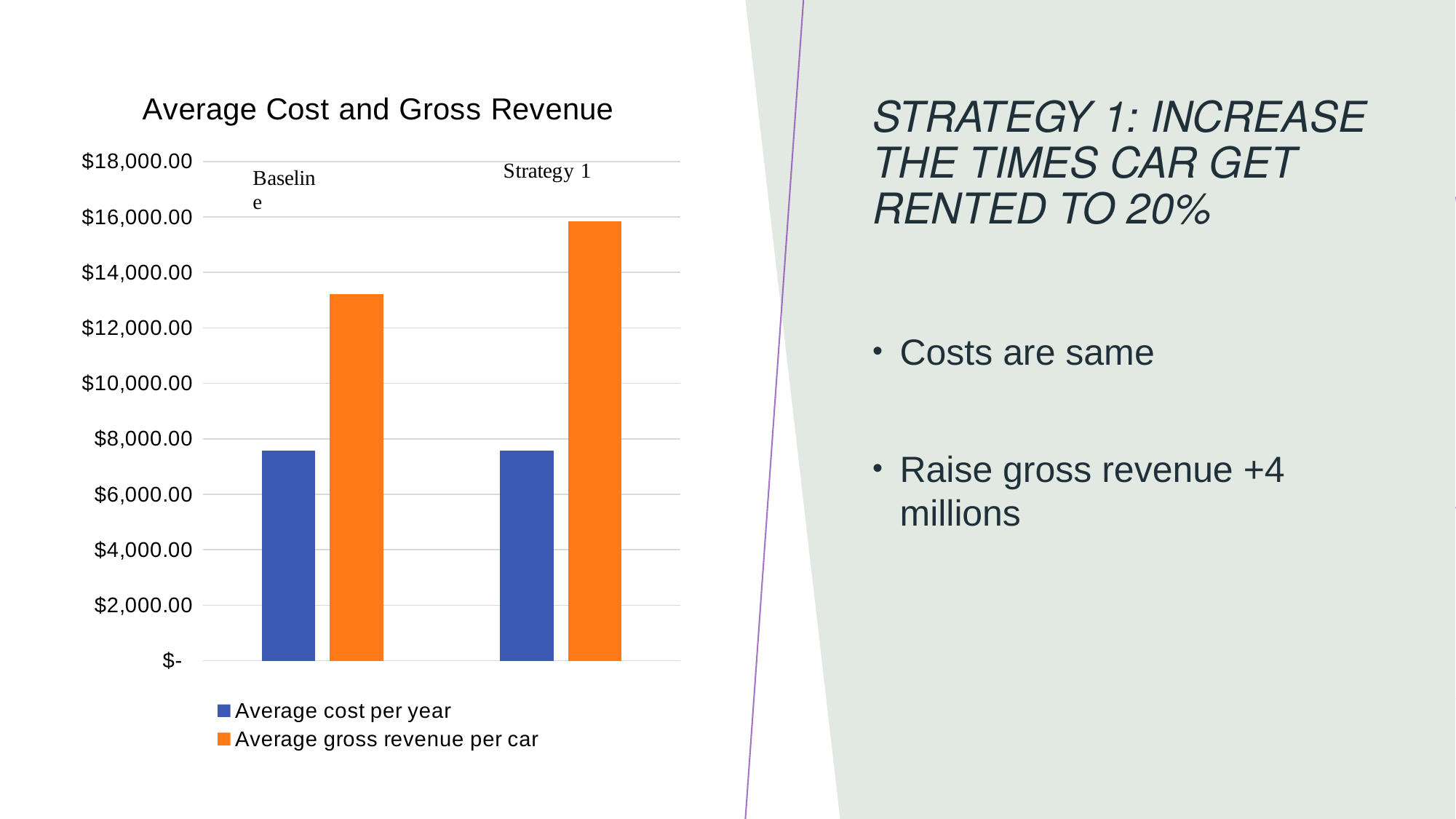

### Chart: Average Cost and Gross Revenue

| Category | Average cost per year | Average gross revenue per car |
|---|---|---|
# Strategy 1: Increase The times car get rented to 20%

Costs are same

Raise gross revenue +4 millions